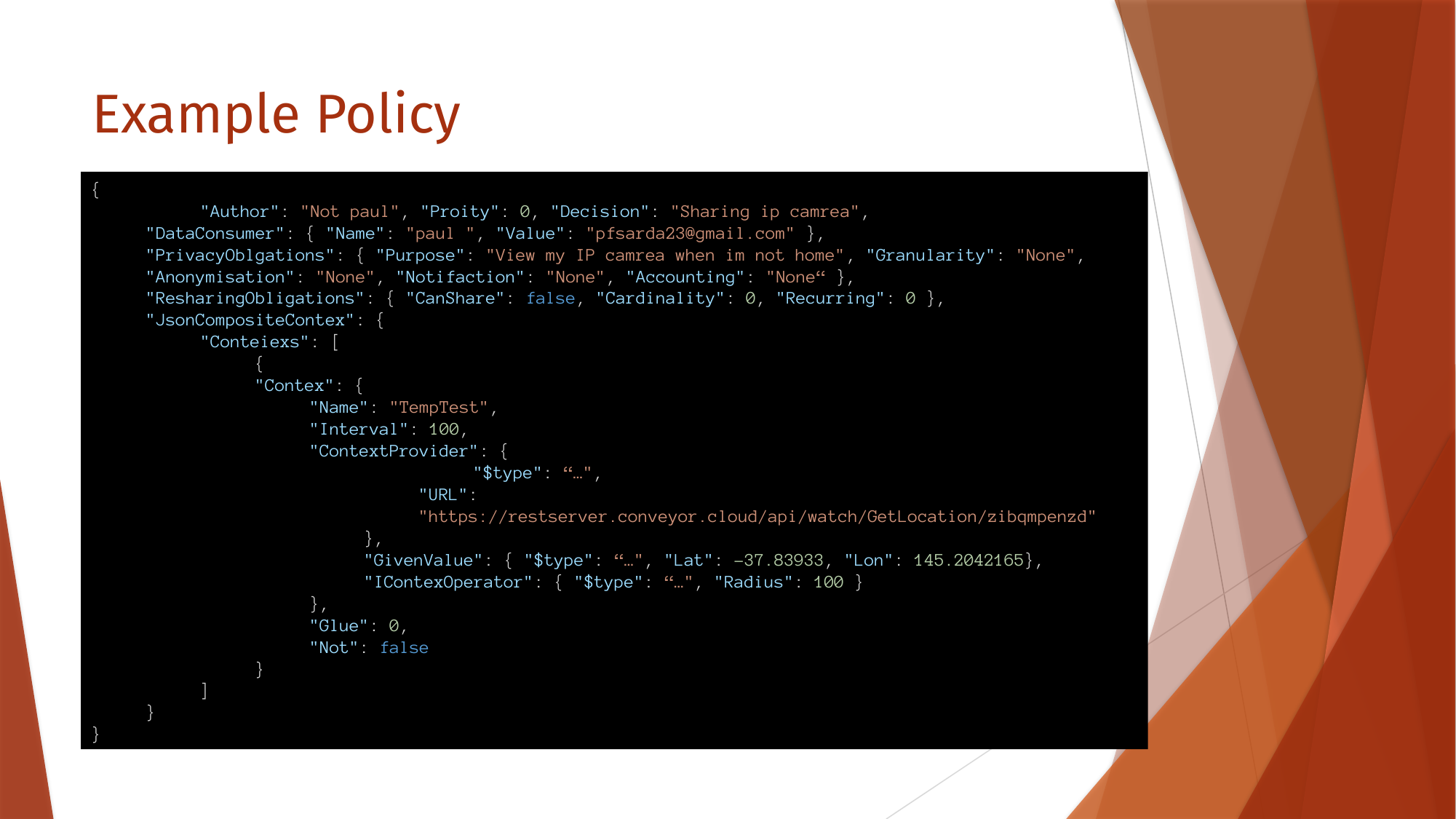

# Example Policy
{
	"Author": "Not paul", "Proity": 0, "Decision": "Sharing ip camrea",
"DataConsumer": { "Name": "paul ", "Value": "pfsarda23@gmail.com" },
"PrivacyOblgations": { "Purpose": "View my IP camrea when im not home", "Granularity": "None", "Anonymisation": "None", "Notifaction": "None", "Accounting": "None“ },
"ResharingObligations": { "CanShare": false, "Cardinality": 0, "Recurring": 0 },
"JsonCompositeContex": {
"Conteiexs": [
{
"Contex": {
"Name": "TempTest",
"Interval": 100,
"ContextProvider": {
	"$type": “…",
"URL": "https://restserver.conveyor.cloud/api/watch/GetLocation/zibqmpenzd"
},
"GivenValue": { "$type": “…", "Lat": -37.83933, "Lon": 145.2042165},
"IContexOperator": { "$type": “…", "Radius": 100 }
},
"Glue": 0,
"Not": false
}
]
}
}